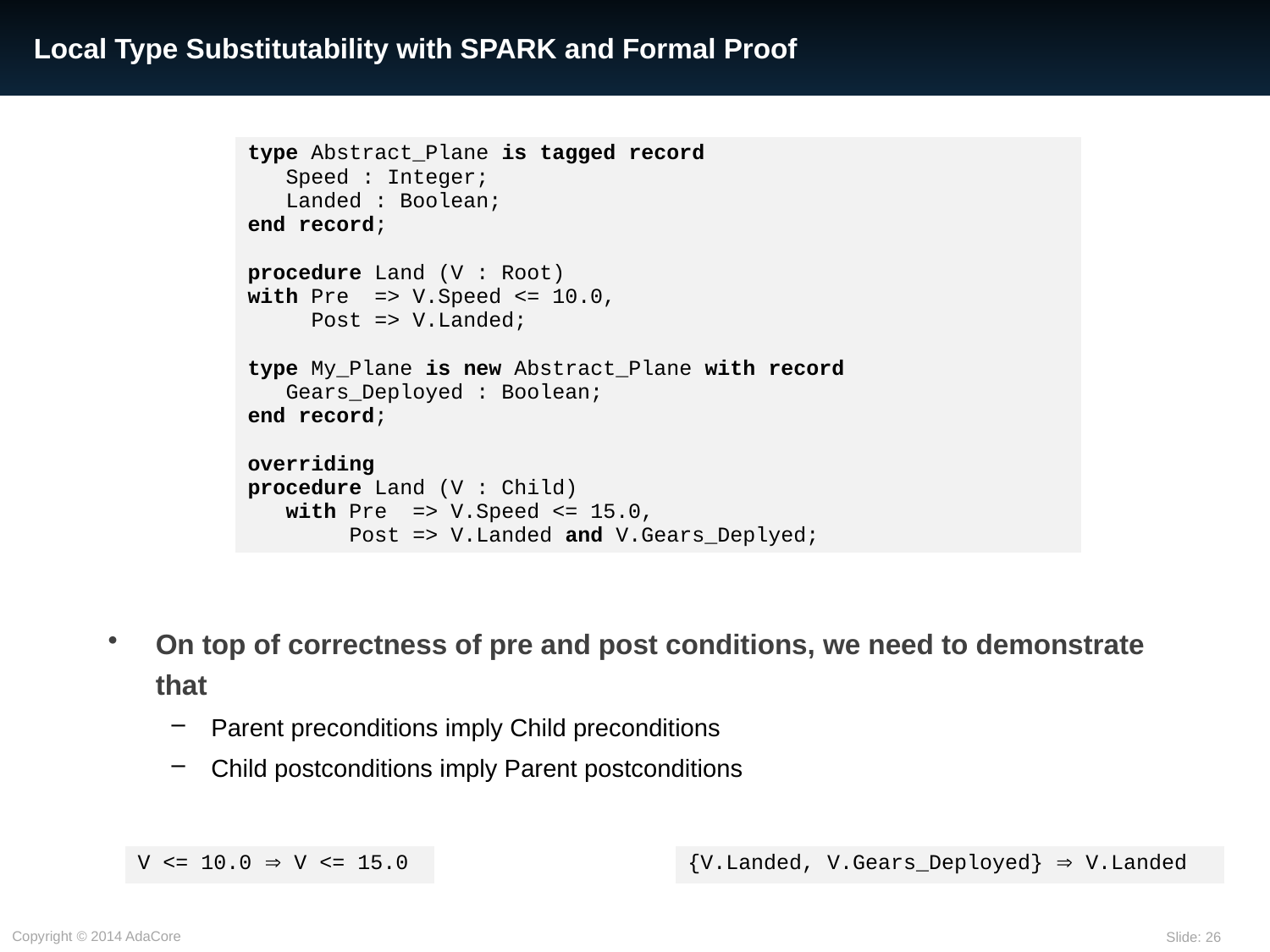

# Local Type Substitutability with SPARK and Formal Proof
| type Abstract\_Plane is tagged record Speed : Integer; Landed : Boolean; end record; procedure Land (V : Root) with Pre => V.Speed <= 10.0, Post => V.Landed; type My\_Plane is new Abstract\_Plane with record Gears\_Deployed : Boolean; end record; overriding procedure Land (V : Child) with Pre => V.Speed <= 15.0, Post => V.Landed and V.Gears\_Deplyed; |
| --- |

On top of correctness of pre and post conditions, we need to demonstrate that
Parent preconditions imply Child preconditions
Child postconditions imply Parent postconditions

| V <= 10.0 ⇒ V <= 15.0 |
| --- |
| {V.Landed, V.Gears\_Deployed} ⇒ V.Landed |
| --- |